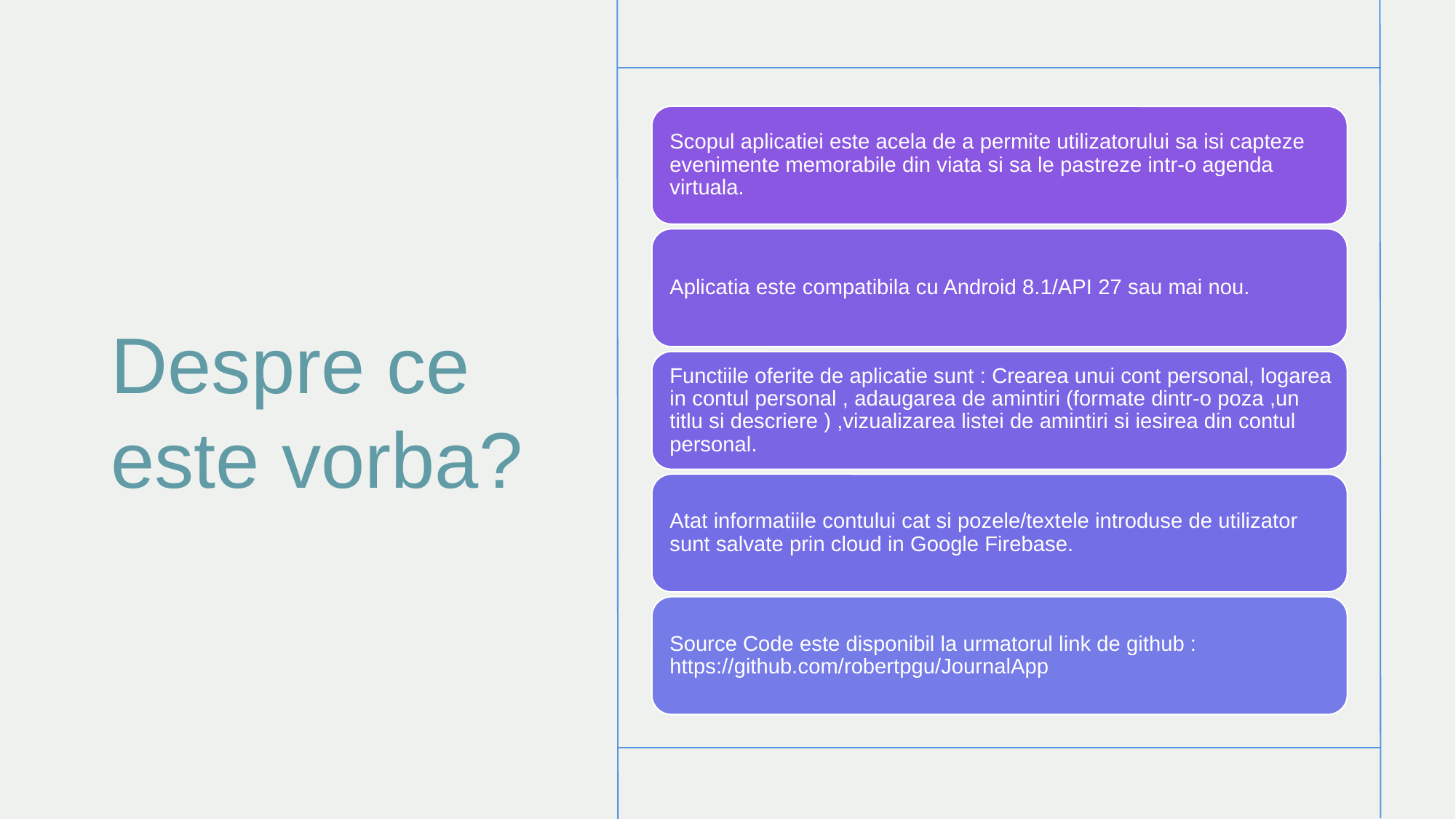

# Despre ce este vorba?
Scopul aplicatiei este acela de a permite utilizatorului sa isi capteze evenimente memorabile din viata si sa le pastreze intr-o agenda virtuala.
Aplicatia este compatibila cu Android 8.1/API 27 sau mai nou.
Functiile oferite de aplicatie sunt : Crearea unui cont personal, logarea in contul personal , adaugarea de amintiri (formate dintr-o poza ,un titlu si descriere ) ,vizualizarea listei de amintiri si iesirea din contul personal.
Atat informatiile contului cat si pozele/textele introduse de utilizator sunt salvate prin cloud in Google Firebase.
Source Code este disponibil la urmatorul link de github : https://github.com/robertpgu/JournalApp